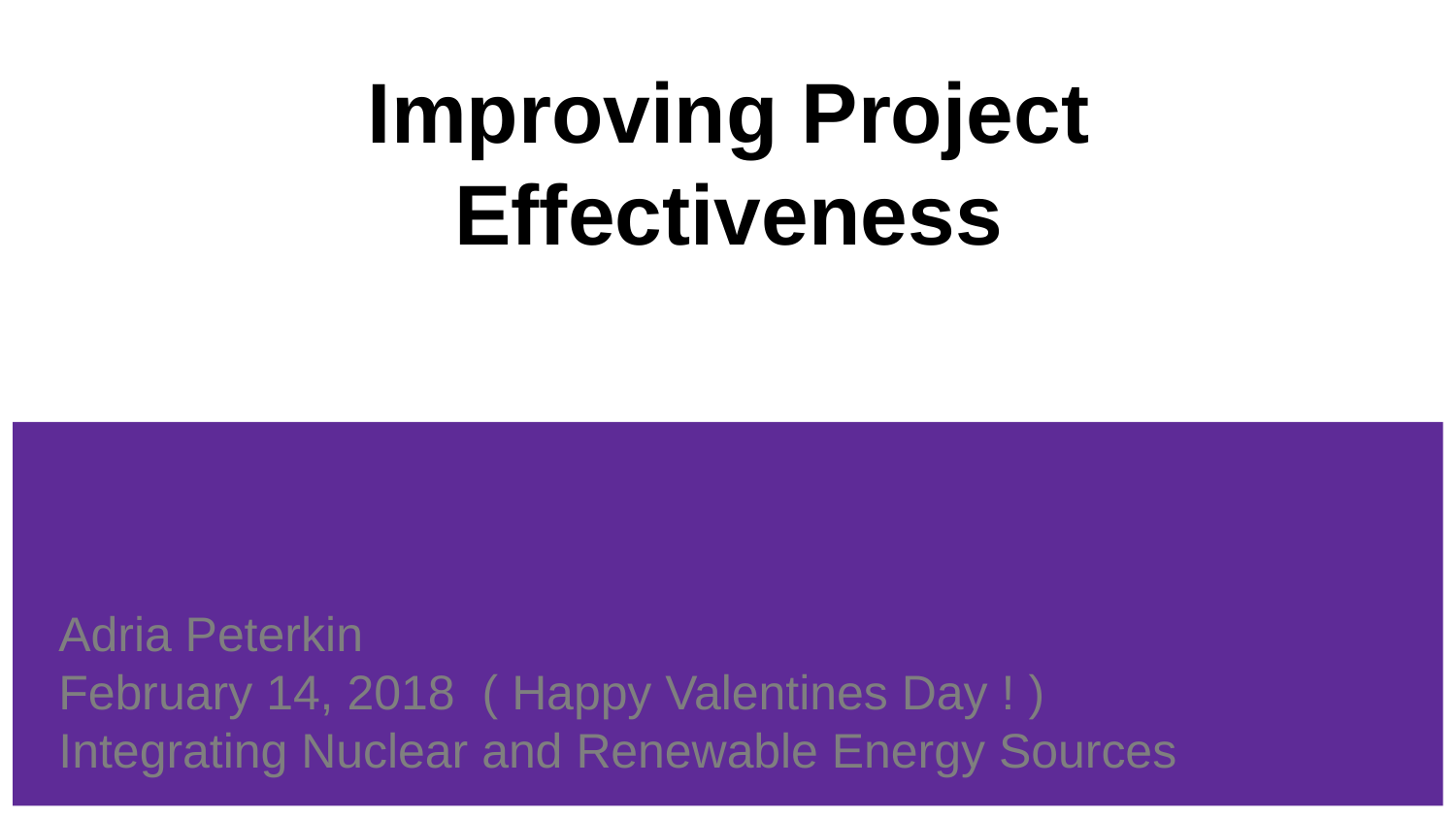

# Improving Project Effectiveness
Adria Peterkin
February 14, 2018  ( Happy Valentines Day ! )
Integrating Nuclear and Renewable Energy Sources